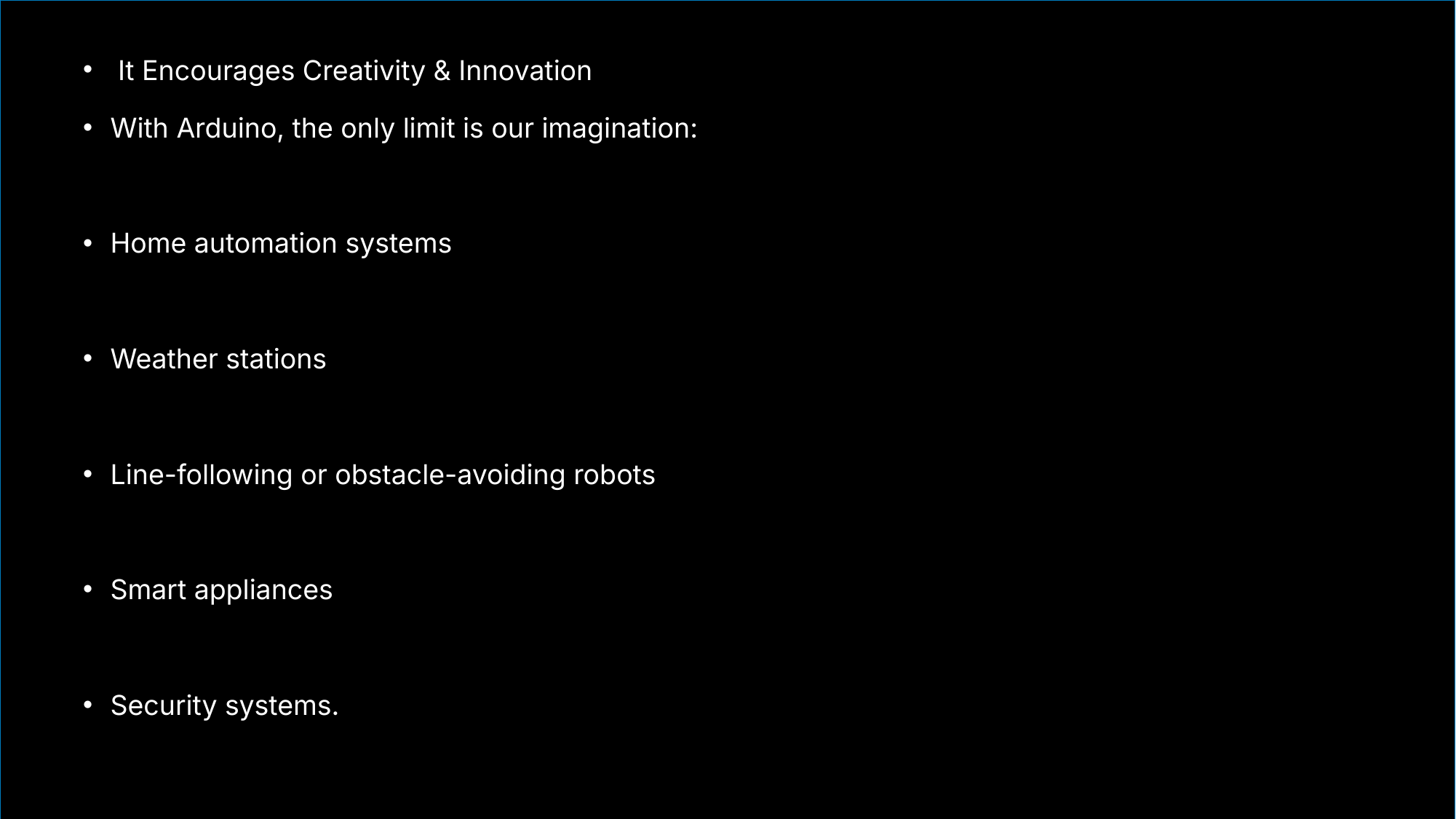

It Encourages Creativity & Innovation
With Arduino, the only limit is our imagination:

Home automation systems

Weather stations

Line-following or obstacle-avoiding robots

Smart appliances

Security systems.